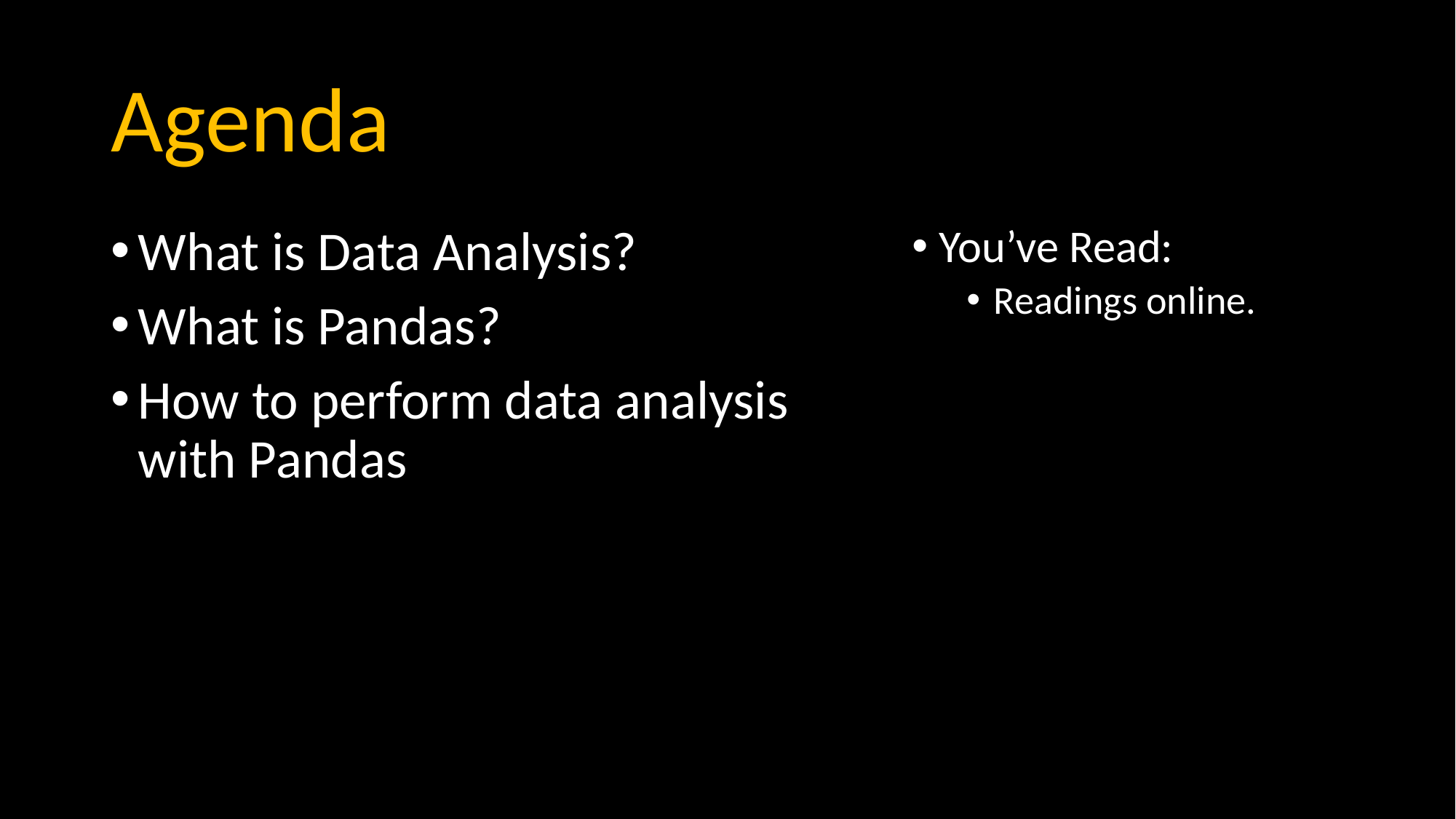

# Agenda
What is Data Analysis?
What is Pandas?
How to perform data analysis with Pandas

You’ve Read:
Readings online.